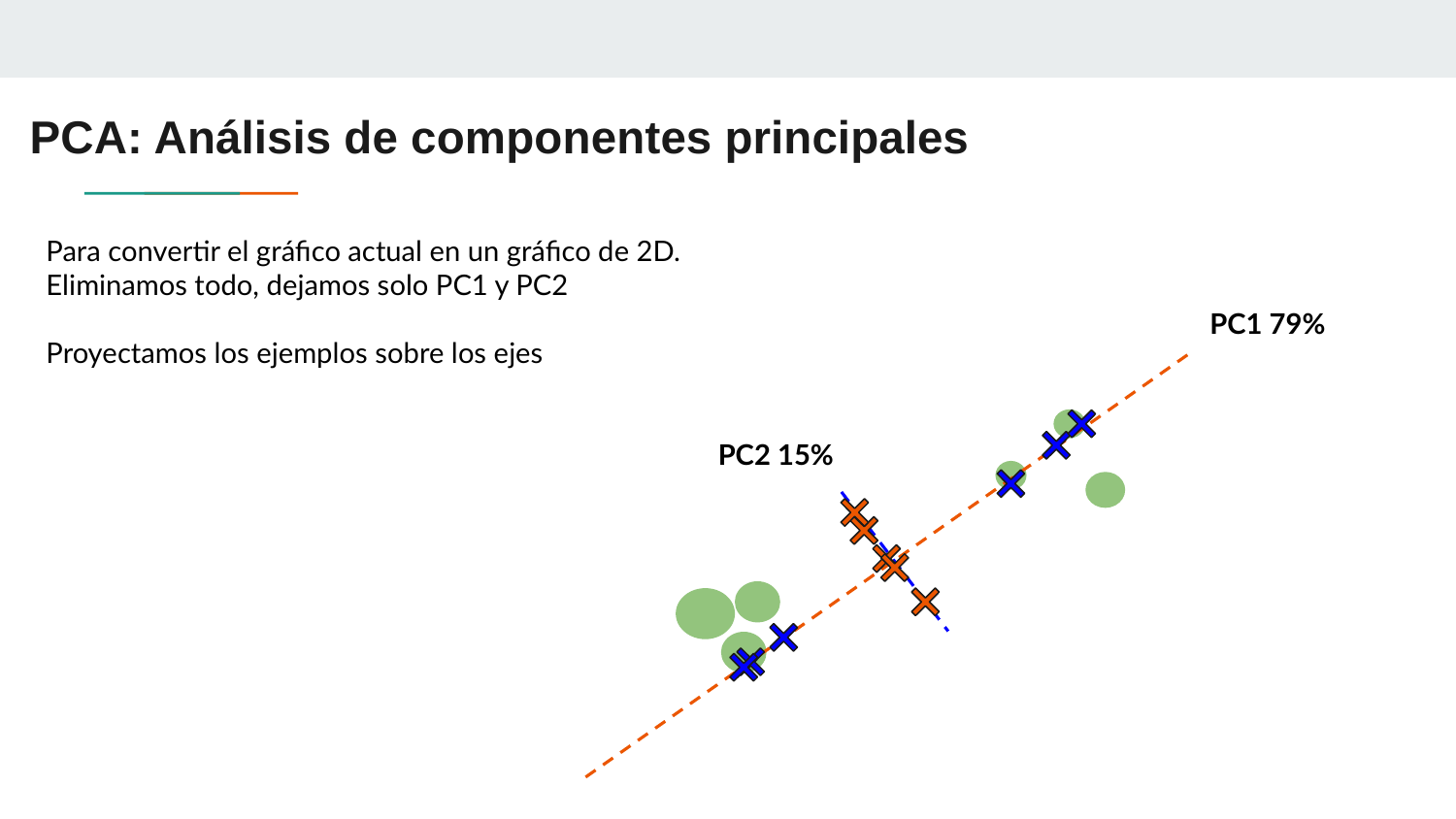

# PCA: Análisis de componentes principales
Para convertir el gráfico actual en un gráfico de 2D.
Eliminamos todo, dejamos solo PC1 y PC2
PC1 79%
Proyectamos los ejemplos sobre los ejes

PC2 15%